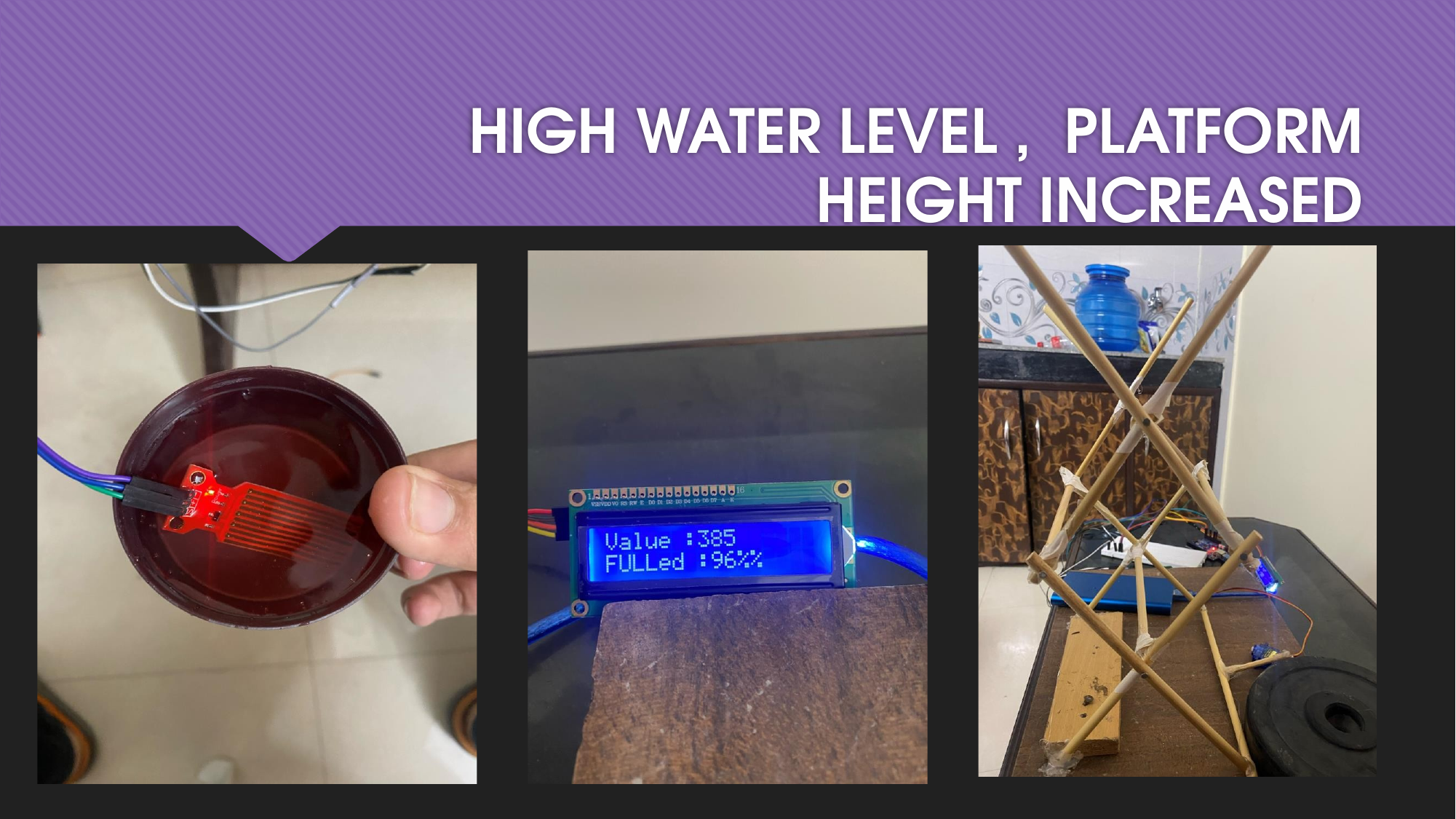

# HIGH WATER LEVEL ,	PLATFORM
HEIGHT INCREASED